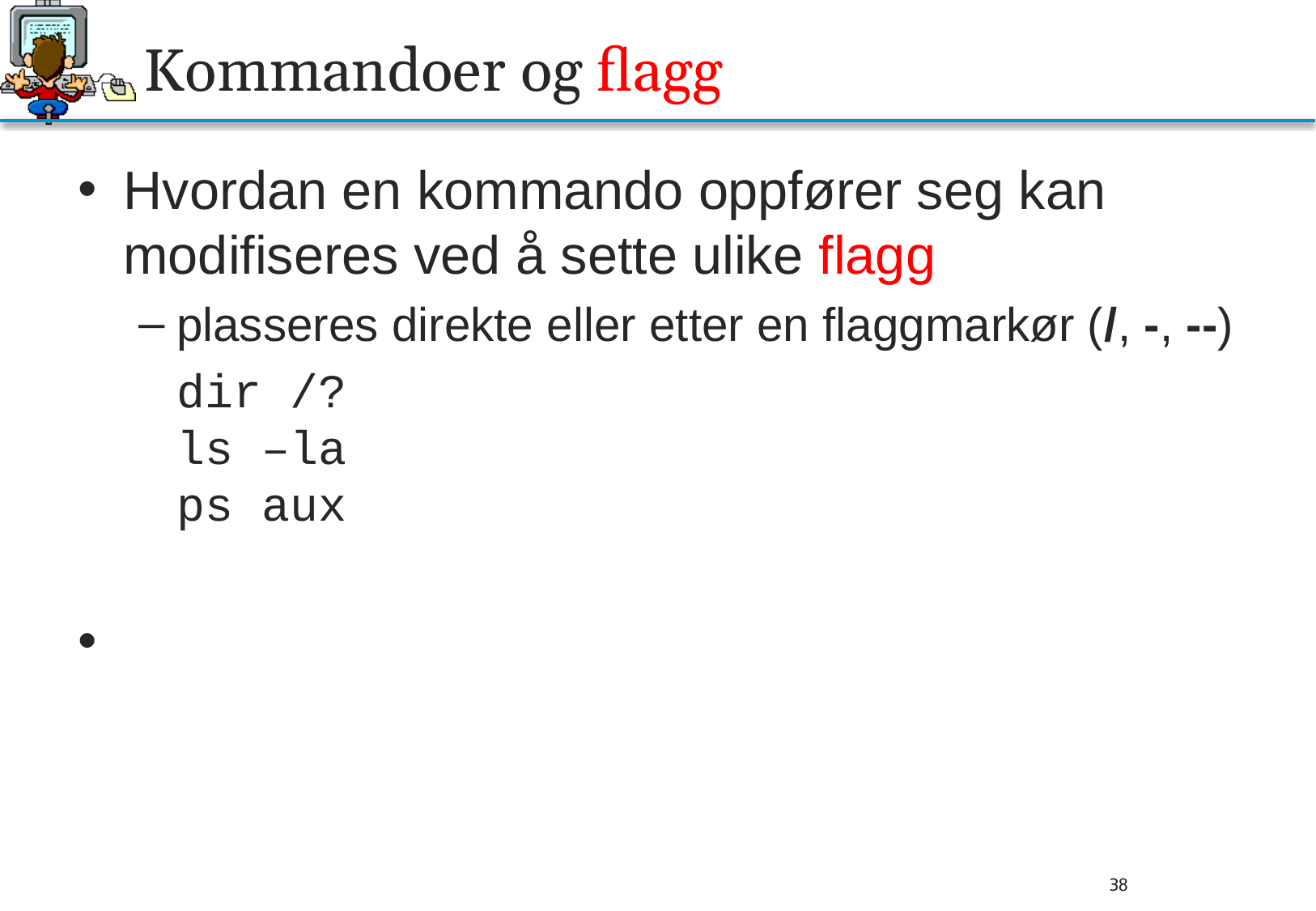

# Kommandoer og flagg
Hvordan en kommando oppfører seg kan modifiseres ved å sette ulike flagg
plasseres direkte eller etter en flaggmarkør (/, -, --)
	dir /?
ls –la
ps aux

38